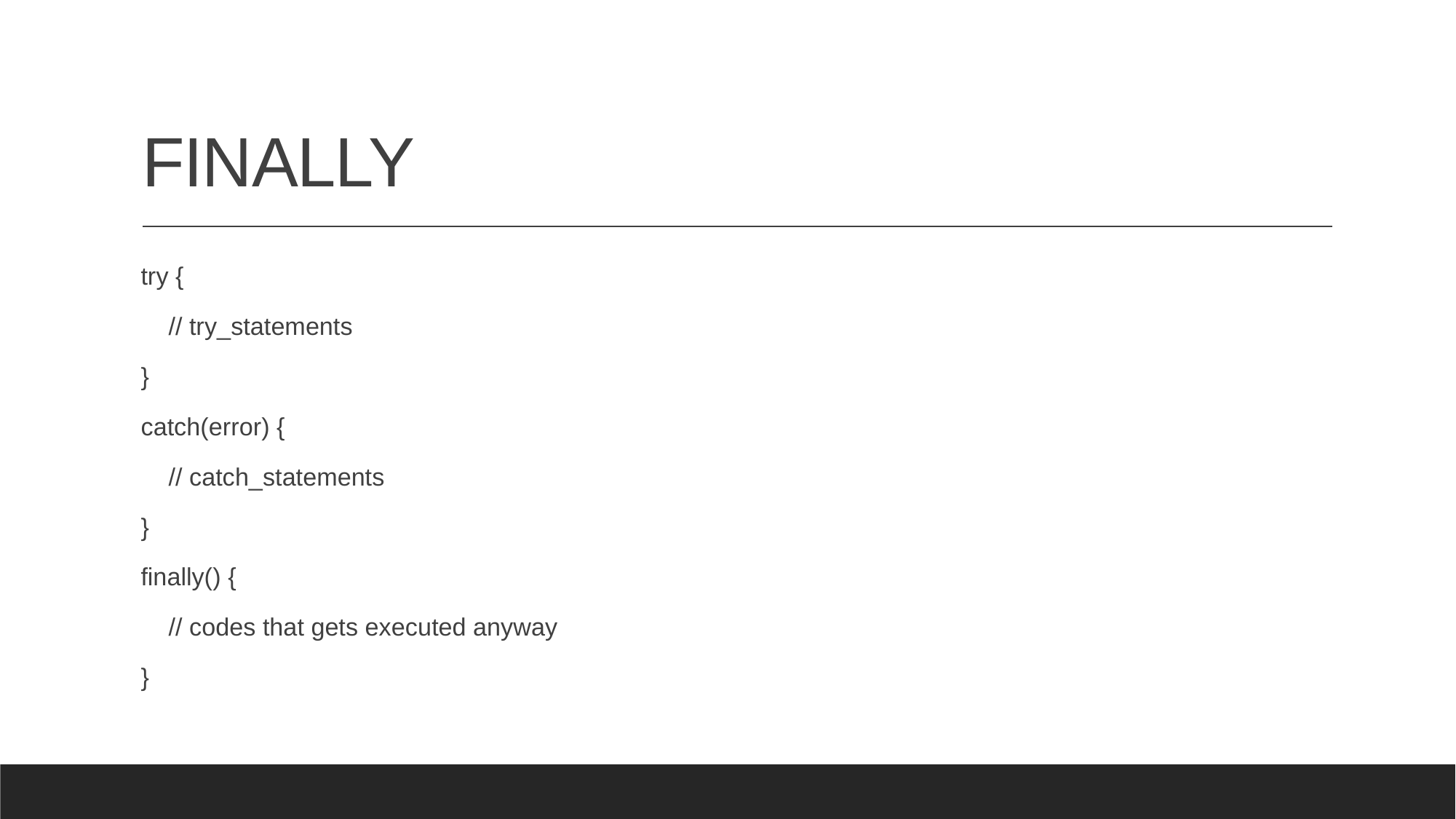

# FINALLY
try {
    // try_statements
}
catch(error) {
    // catch_statements
}
finally() {
    // codes that gets executed anyway
}